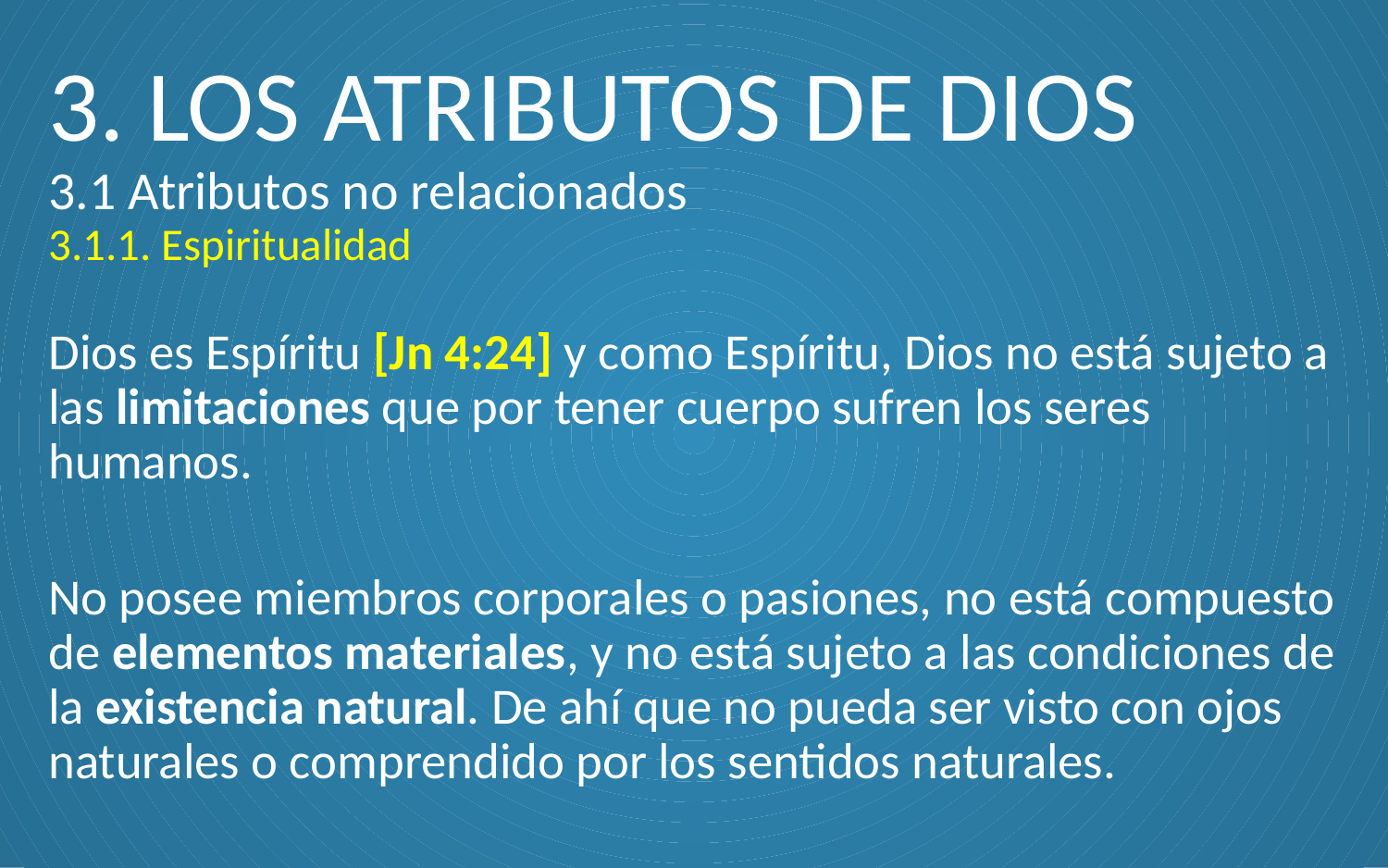

# 3. LOS ATRIBUTOS DE DIOS 3.1 Atributos no relacionados 3.1.1. Espiritualidad
Dios es Espíritu [Jn 4:24] y como Espíritu, Dios no está sujeto a las limitaciones que por tener cuerpo sufren los seres humanos.

No posee miembros corporales o pasiones, no está compuesto de elementos materiales, y no está sujeto a las condiciones de la existencia natural. De ahí que no pueda ser visto con ojos naturales o comprendido por los sentidos naturales.